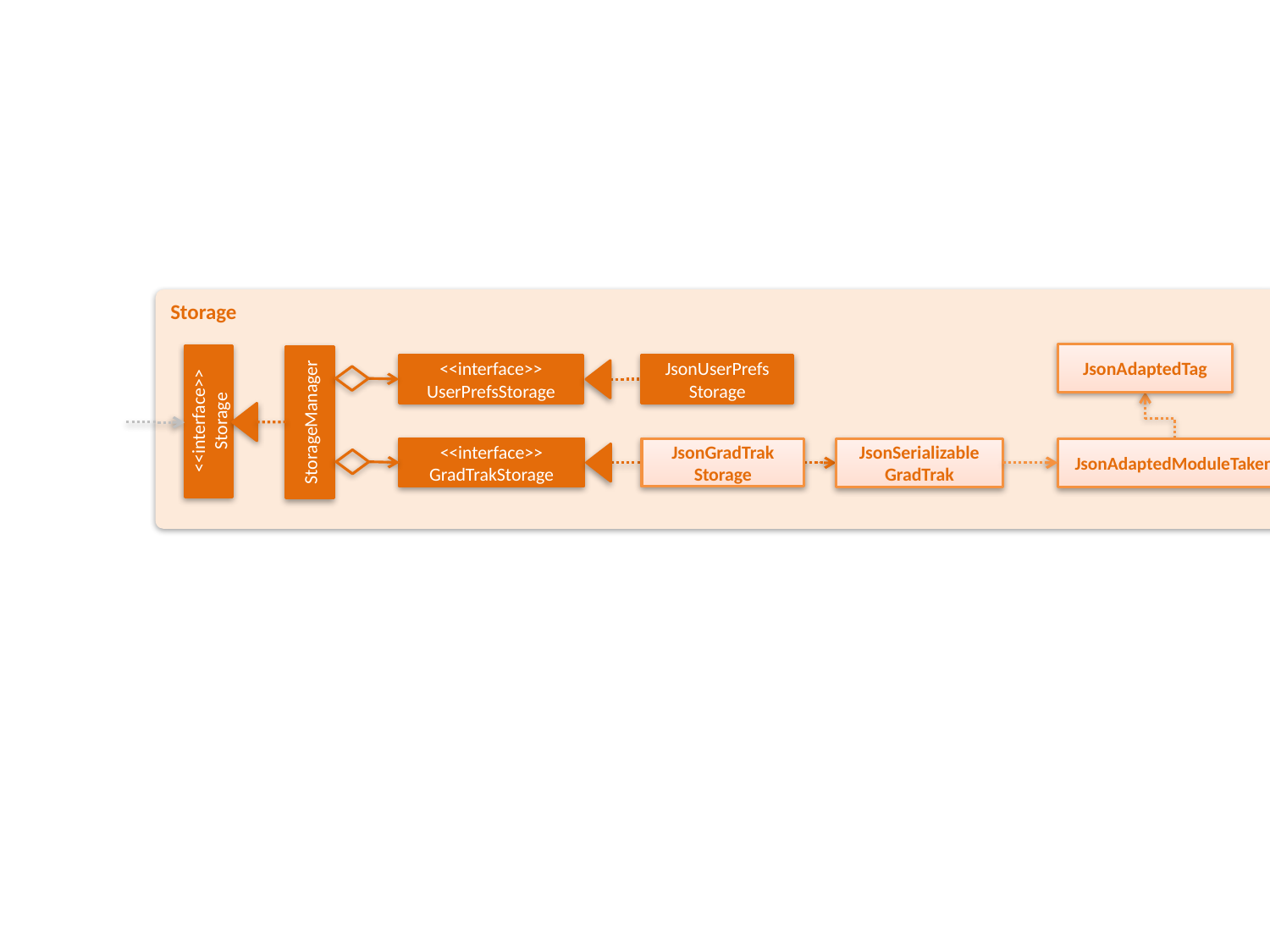

Storage
JsonAdaptedTag
<<interface>>
UserPrefsStorage
JsonUserPrefs
Storage

<<interface>>
Storage
StorageManager

<<interface>>
GradTrakStorage
JsonGradTrak
Storage
JsonAdaptedModuleTaken
JsonSerializable
GradTrak